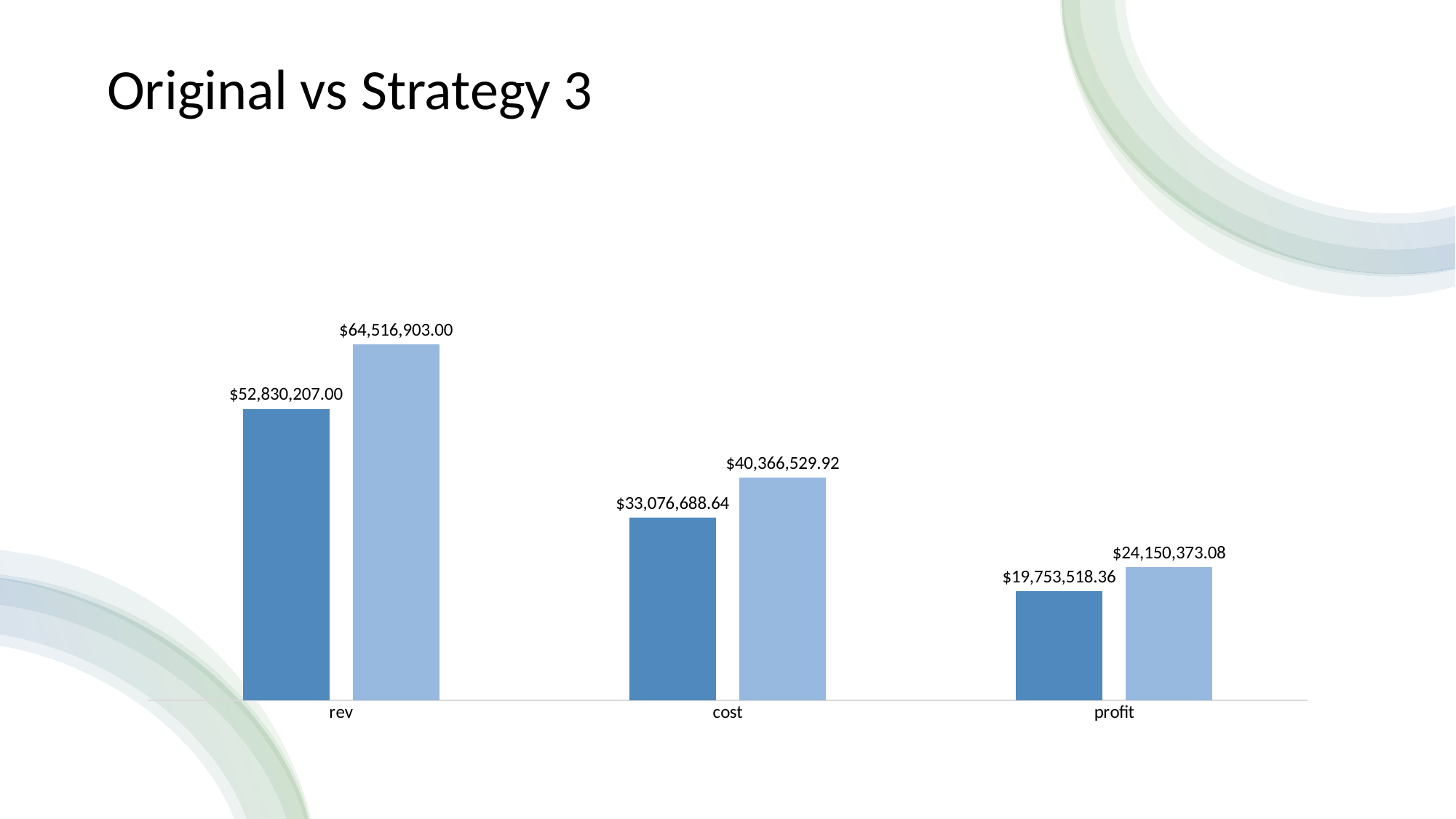

# Original vs Strategy 3

### Chart

| Category |  |  |
|---|---|---|
| rev | 52830207.0 | 64516903.0 |
| cost | 33076688.63999994 | 40366529.91999994 |
| profit | 19753518.36000006 | 24150373.080000058 |